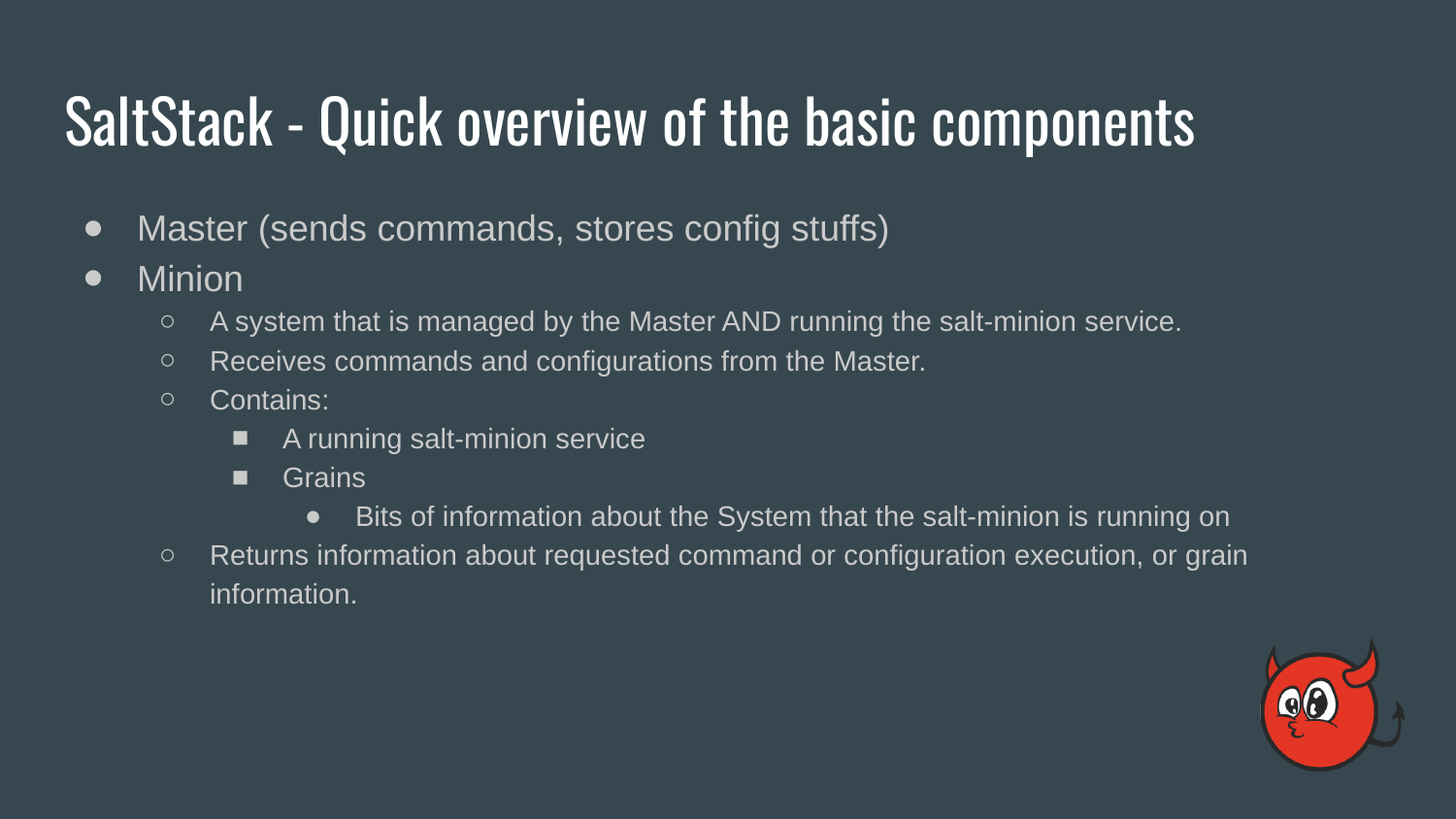

# SaltStack - Quick overview of the basic components
Master (sends commands, stores config stuffs)
Minion
A system that is managed by the Master AND running the salt-minion service.
Receives commands and configurations from the Master.
Contains:
A running salt-minion service
Grains
Bits of information about the System that the salt-minion is running on
Returns information about requested command or configuration execution, or grain information.